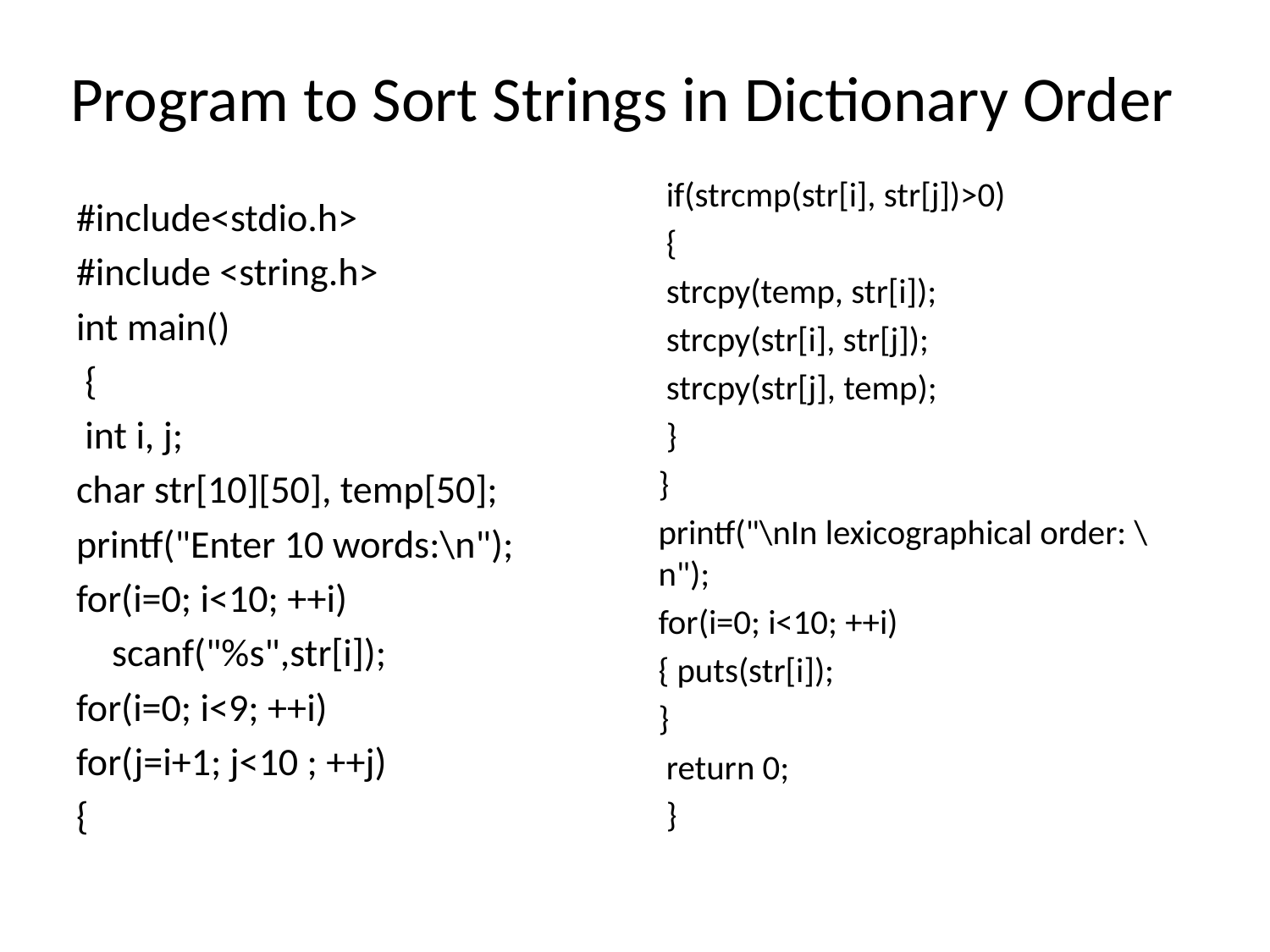

# Program to Sort Strings in Dictionary Order
 if(strcmp(str[i], str[j])>0)
 {
 strcpy(temp, str[i]);
 strcpy(str[i], str[j]);
 strcpy(str[j], temp);
 }
}
printf("\nIn lexicographical order: \n");
for(i=0; i<10; ++i)
{ puts(str[i]);
}
 return 0;
 }

#include<stdio.h>
#include <string.h>
int main()
 {
 int i, j;
char str[10][50], temp[50];
printf("Enter 10 words:\n");
for(i=0; i<10; ++i)
    scanf("%s",str[i]);
for(i=0; i<9; ++i)
for(j=i+1; j<10 ; ++j)
{